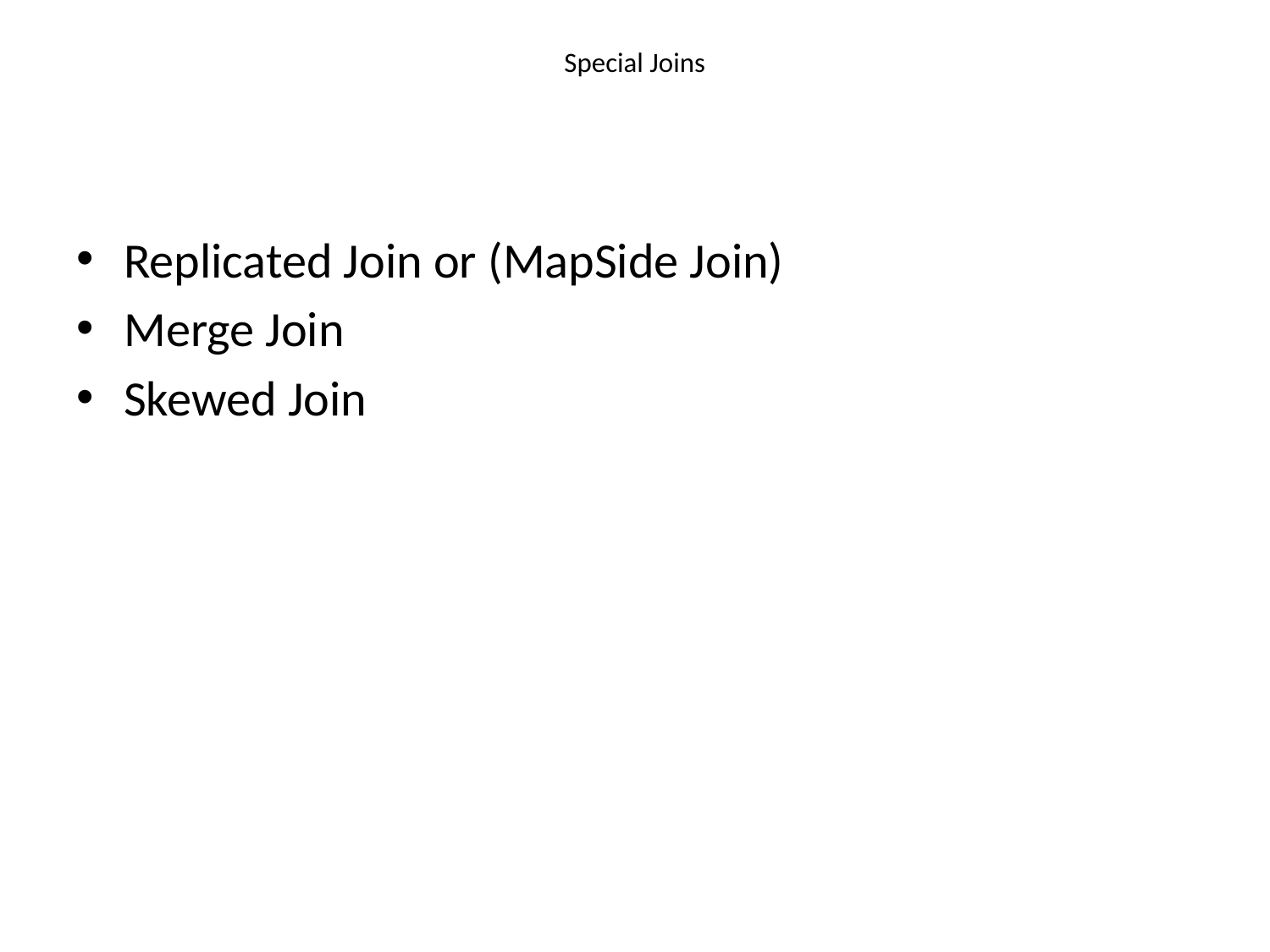

# Special Joins
Replicated Join or (MapSide Join)
Merge Join
Skewed Join